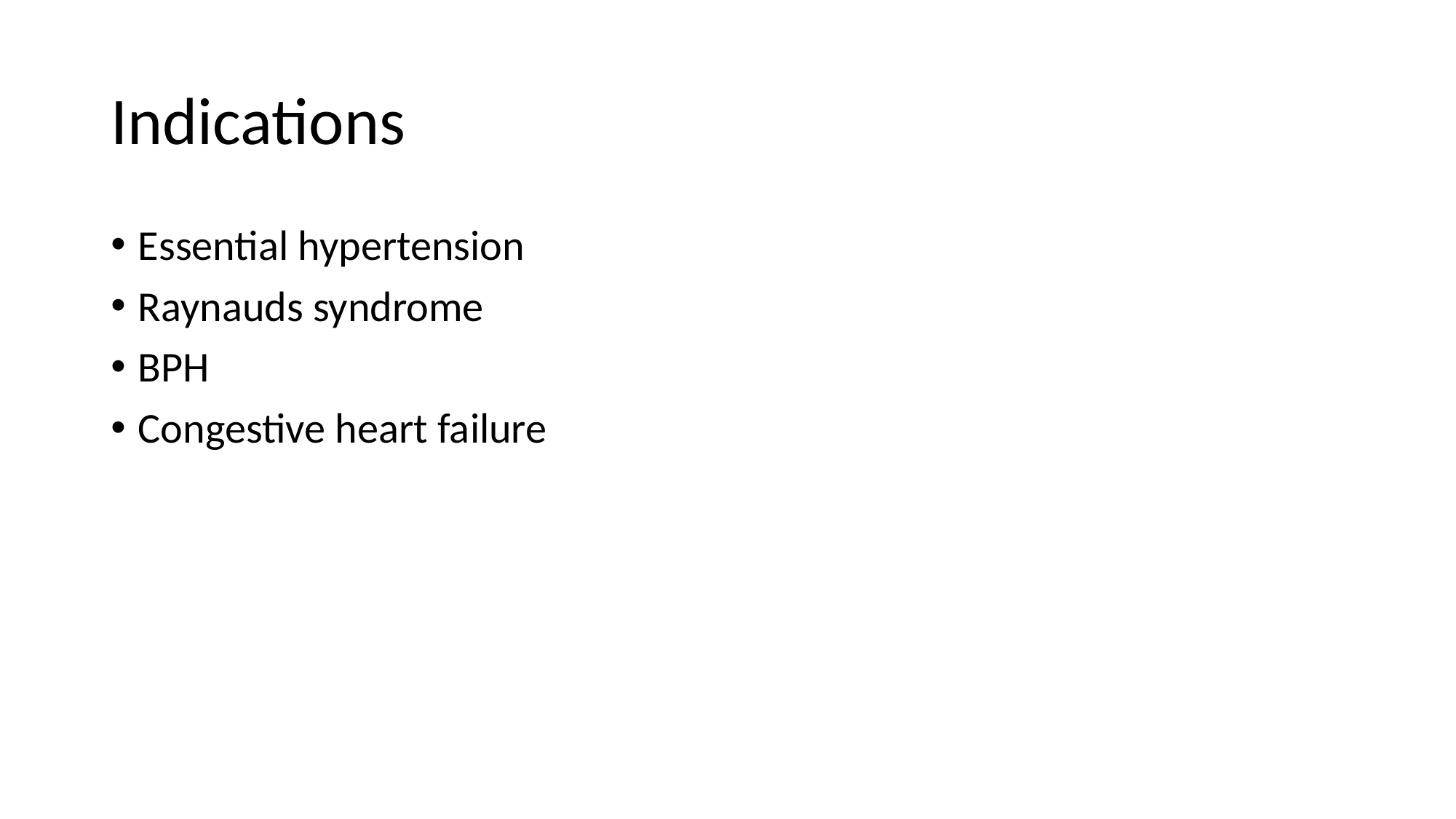

# Indications
Essential hypertension
Raynauds syndrome
BPH
Congestive heart failure